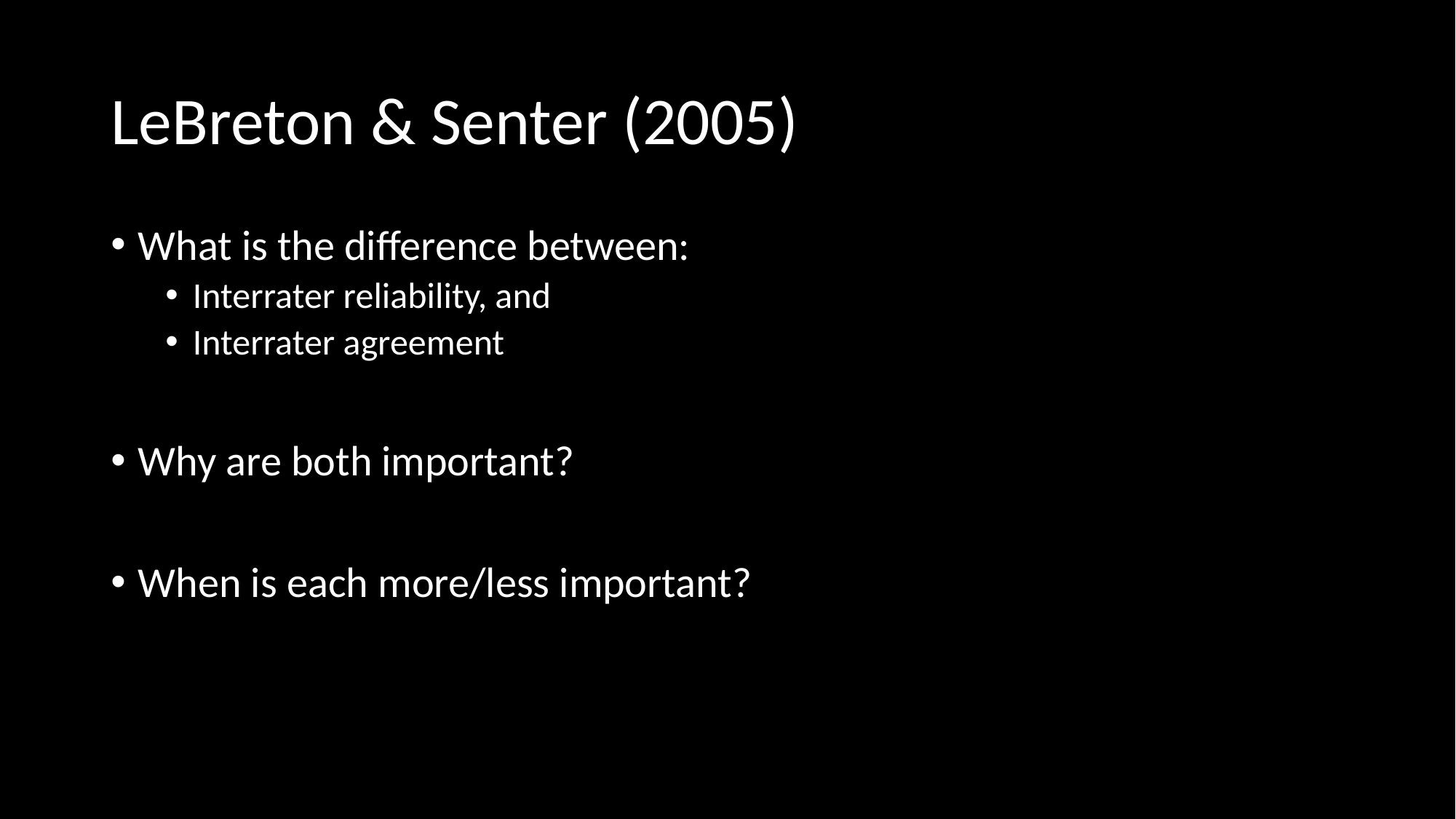

# LeBreton & Senter (2005)
What is the difference between:
Interrater reliability, and
Interrater agreement

Why are both important?

When is each more/less important?